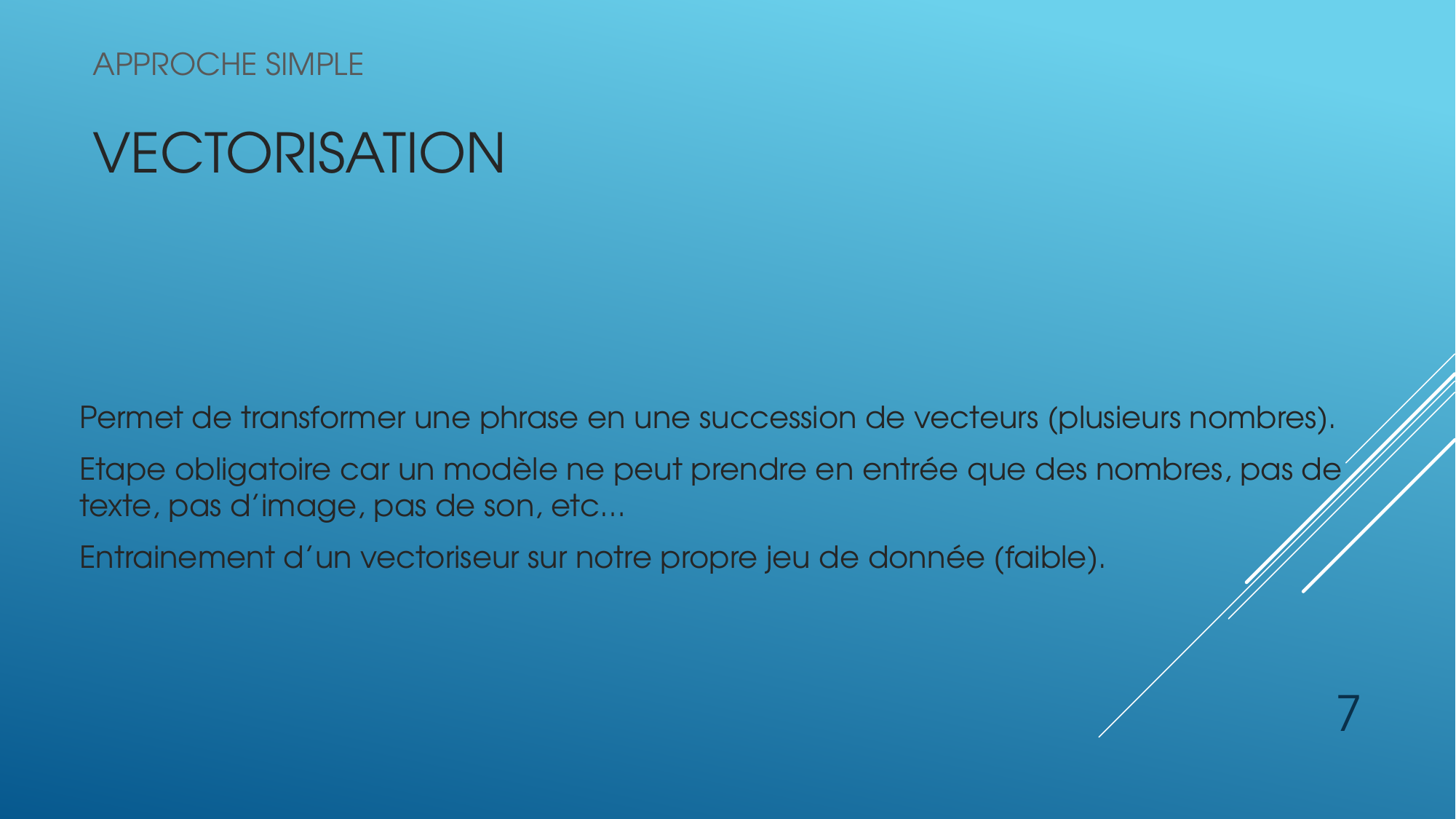

Approche simple
Vectorisation
Permet de transformer une phrase en une succession de vecteurs (plusieurs nombres).
Etape obligatoire car un modèle ne peut prendre en entrée que des nombres, pas de texte, pas d’image, pas de son, etc…
Entrainement d’un vectoriseur sur notre propre jeu de donnée (faible).
7